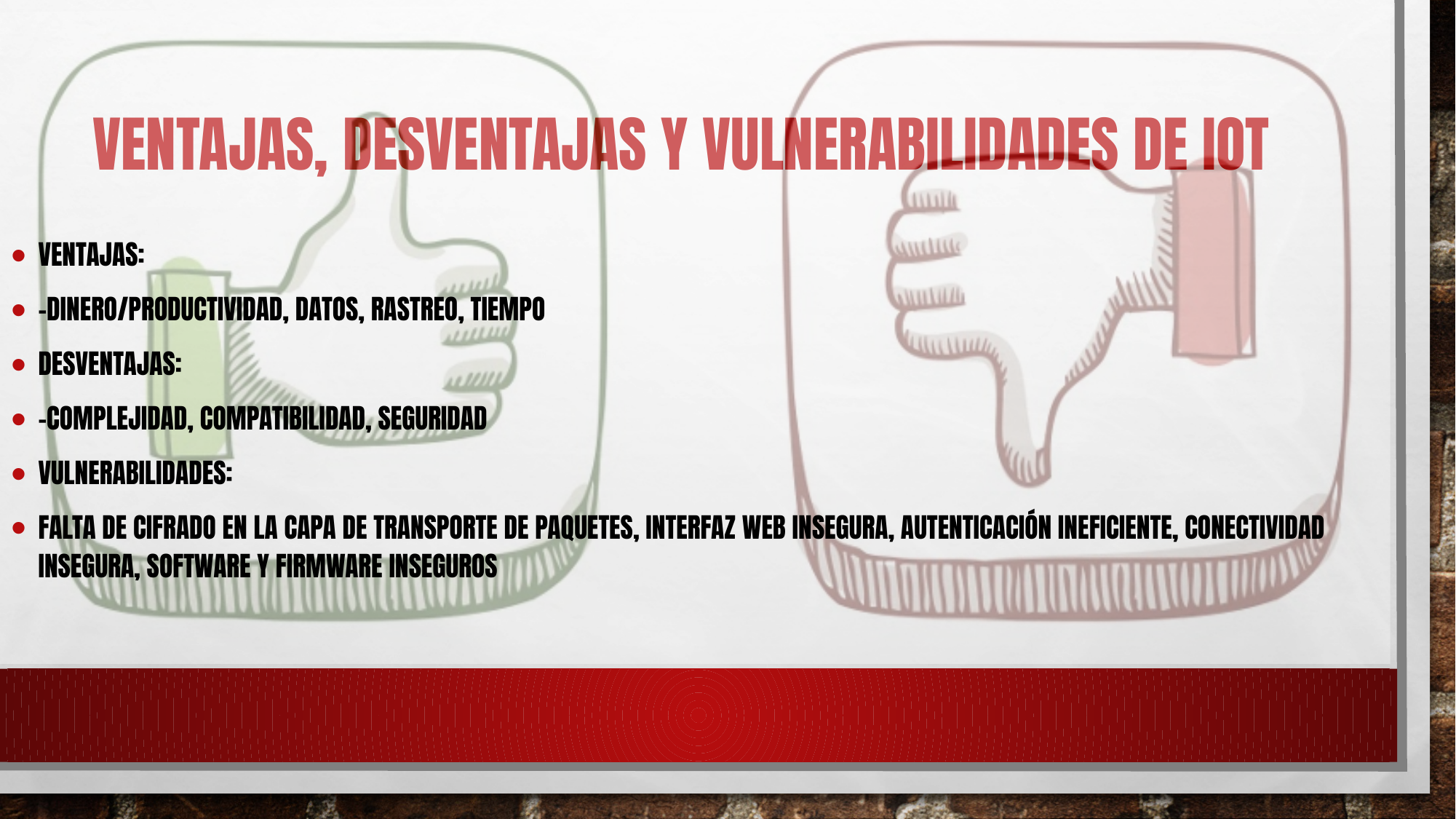

Ventajas:
-Dinero/productividad, datos, rastreo, tiempo
Desventajas:
-complejidad, compatibilidad, seguridad
Vulnerabilidades:
Falta de cifrado en la capa de transporte de paquetes, interfaz web insegura, autenticación ineficiente, conectividad insegura, software y firmware inseguros

# Ventajas, desventajas y vulnerabilidades de iot